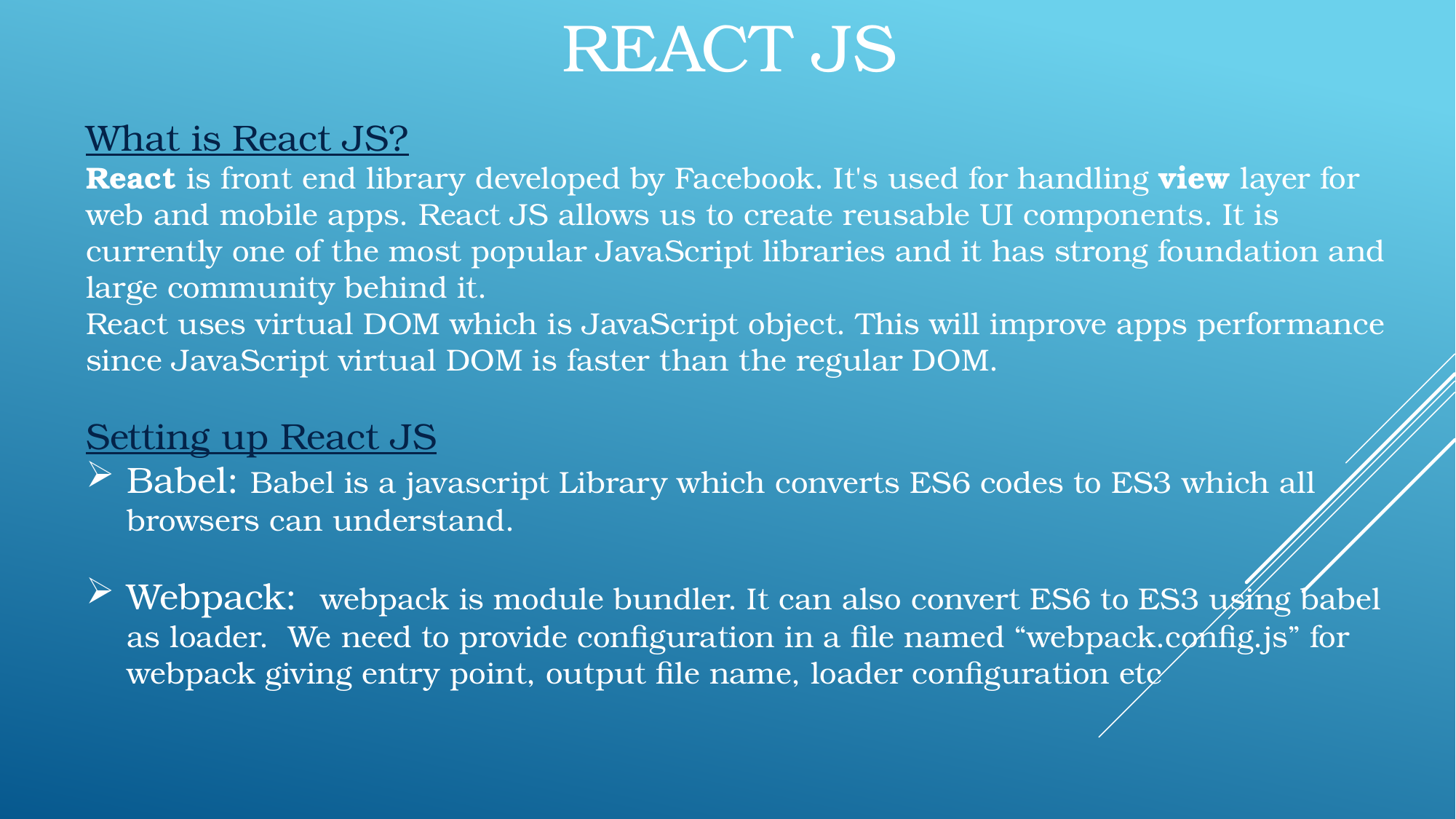

REACT JS
What is React JS?
React is front end library developed by Facebook. It's used for handling view layer for web and mobile apps. React JS allows us to create reusable UI components. It is currently one of the most popular JavaScript libraries and it has strong foundation and large community behind it.
React uses virtual DOM which is JavaScript object. This will improve apps performance since JavaScript virtual DOM is faster than the regular DOM.

Setting up React JS
Babel: Babel is a javascript Library which converts ES6 codes to ES3 which all browsers can understand.

Webpack:  webpack is module bundler. It can also convert ES6 to ES3 using babel as loader.  We need to provide configuration in a file named “webpack.config.js” for webpack giving entry point, output file name, loader configuration etc